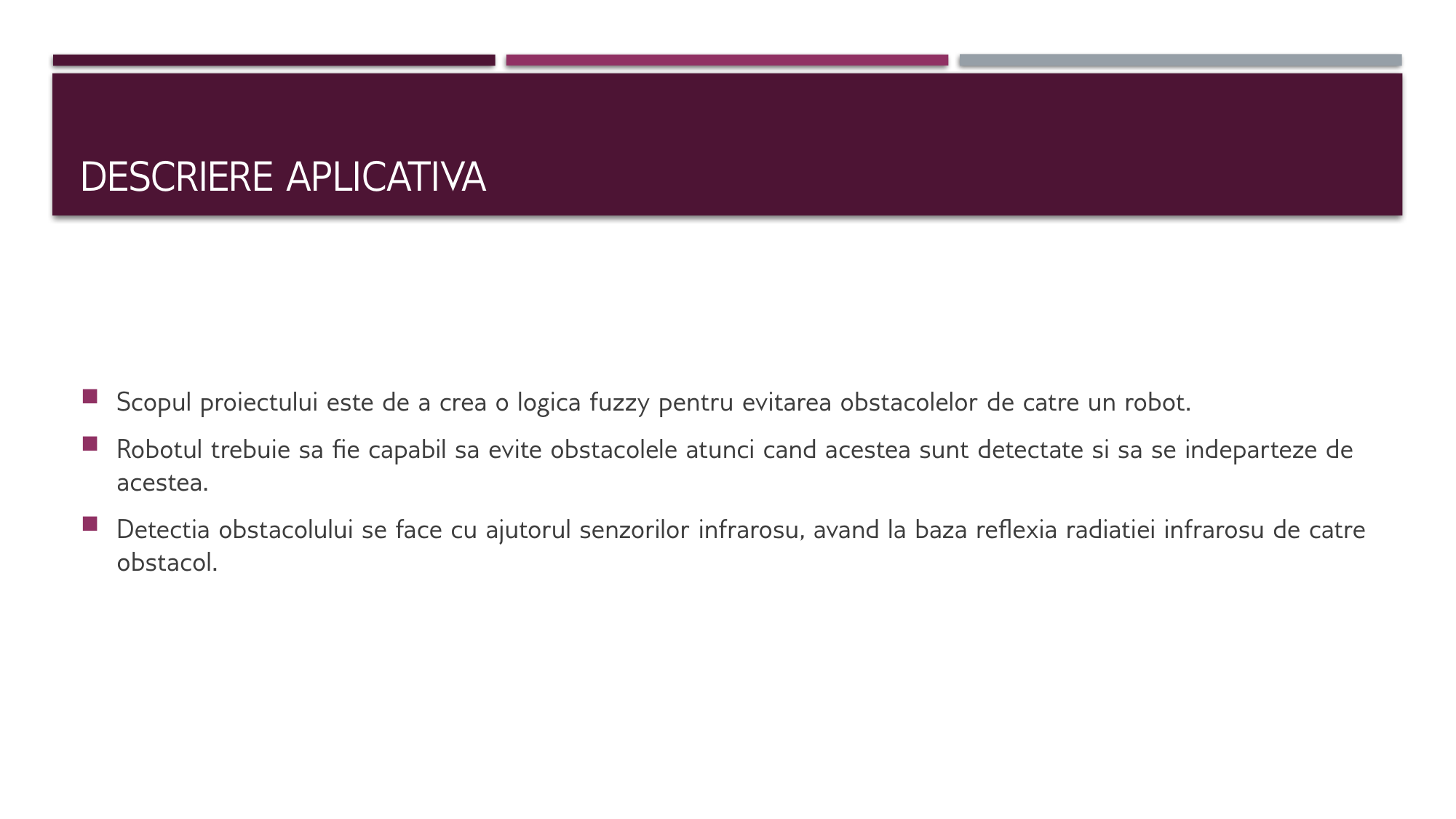

# Descriere aplicativa
Scopul proiectului este de a crea o logica fuzzy pentru evitarea obstacolelor de catre un robot.
Robotul trebuie sa fie capabil sa evite obstacolele atunci cand acestea sunt detectate si sa se indeparteze de acestea.
Detectia obstacolului se face cu ajutorul senzorilor infrarosu, avand la baza reflexia radiatiei infrarosu de catre obstacol.